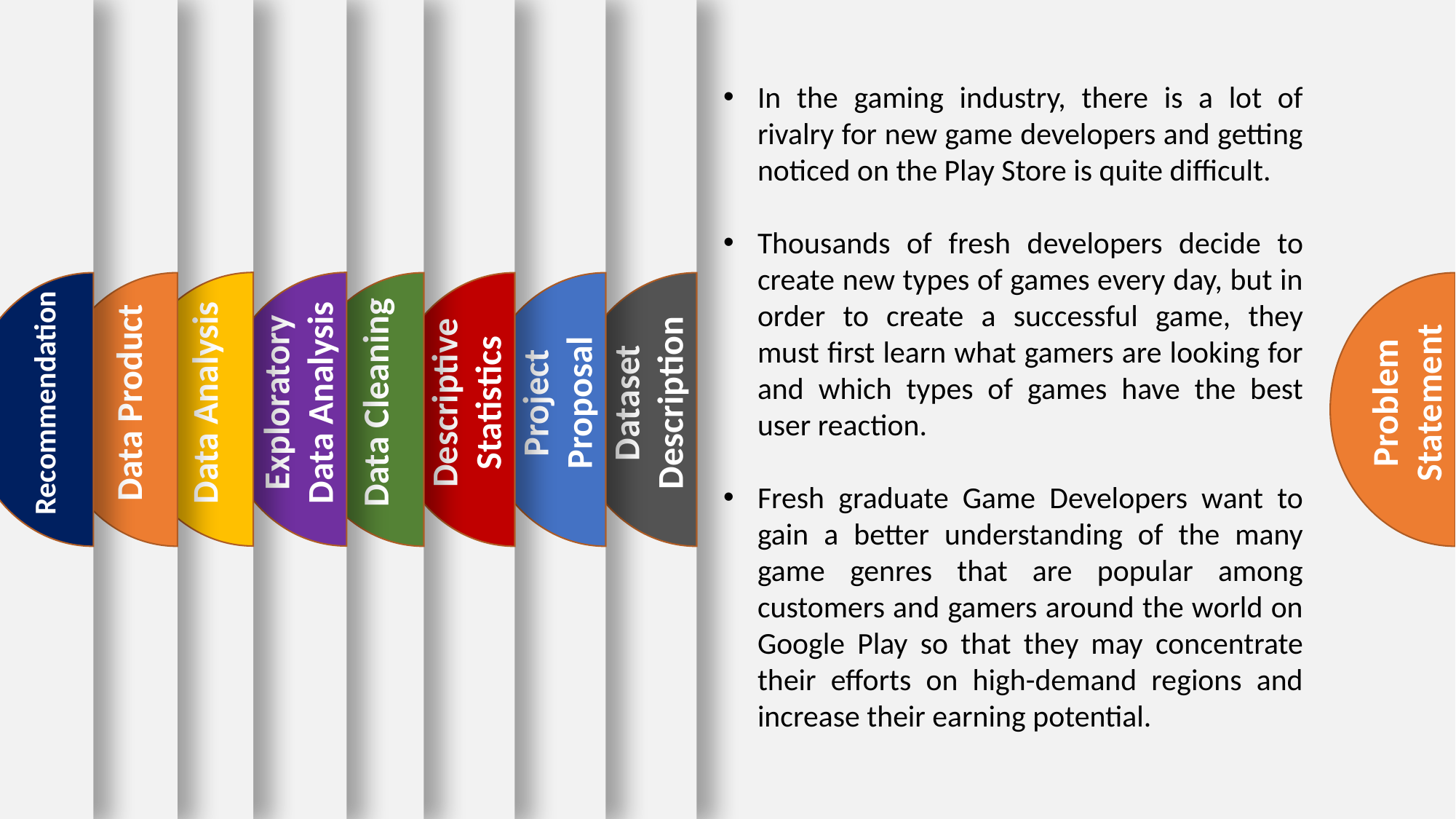

In the gaming industry, there is a lot of rivalry for new game developers and getting noticed on the Play Store is quite difficult.

Thousands of fresh developers decide to create new types of games every day, but in order to create a successful game, they must first learn what gamers are looking for and which types of games have the best user reaction.

Fresh graduate Game Developers want to gain a better understanding of the many game genres that are popular among customers and gamers around the world on Google Play so that they may concentrate their efforts on high-demand regions and increase their earning potential.

Exploratory Data Analysis
Descriptive Statistics
Project Proposal
Dataset Description
Problem Statement
Data Analysis
Data Product
Data Cleaning
Recommendation